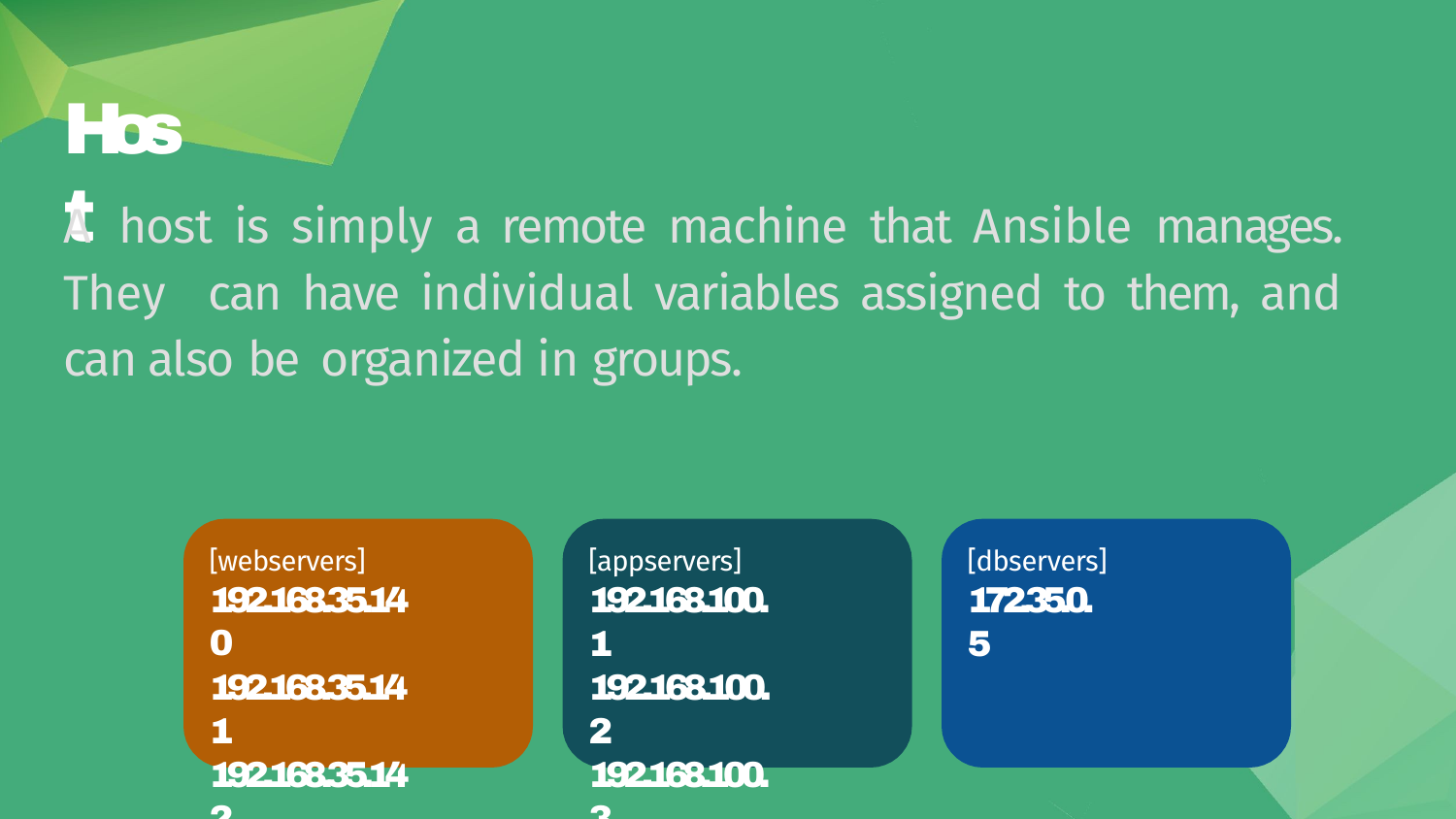

# Host
A host is simply a remote machine that Ansible manages. They  can have individual variables assigned to them, and can also be  organized in groups.

[webservers]
192.168.35.140
192.168.35.141
192.168.35.142
192.168.35.143
[appservers]
192.168.100.1
192.168.100.2
192.168.100.3
[dbservers]
172.35.0.5